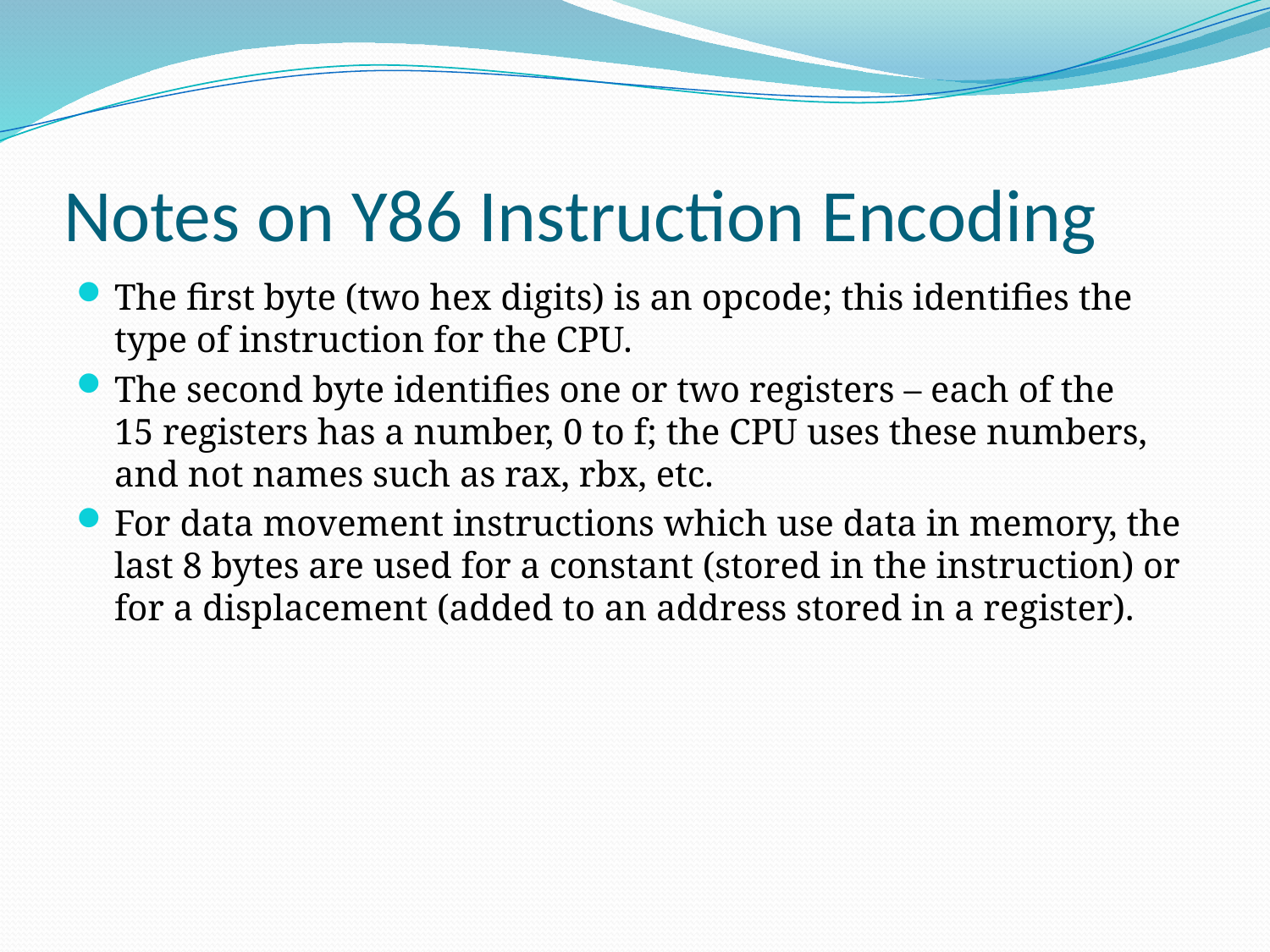

# Notes on Y86 Instruction Encoding
The first byte (two hex digits) is an opcode; this identifies the type of instruction for the CPU.
The second byte identifies one or two registers – each of the 15 registers has a number, 0 to f; the CPU uses these numbers, and not names such as rax, rbx, etc.
For data movement instructions which use data in memory, the last 8 bytes are used for a constant (stored in the instruction) or for a displacement (added to an address stored in a register).